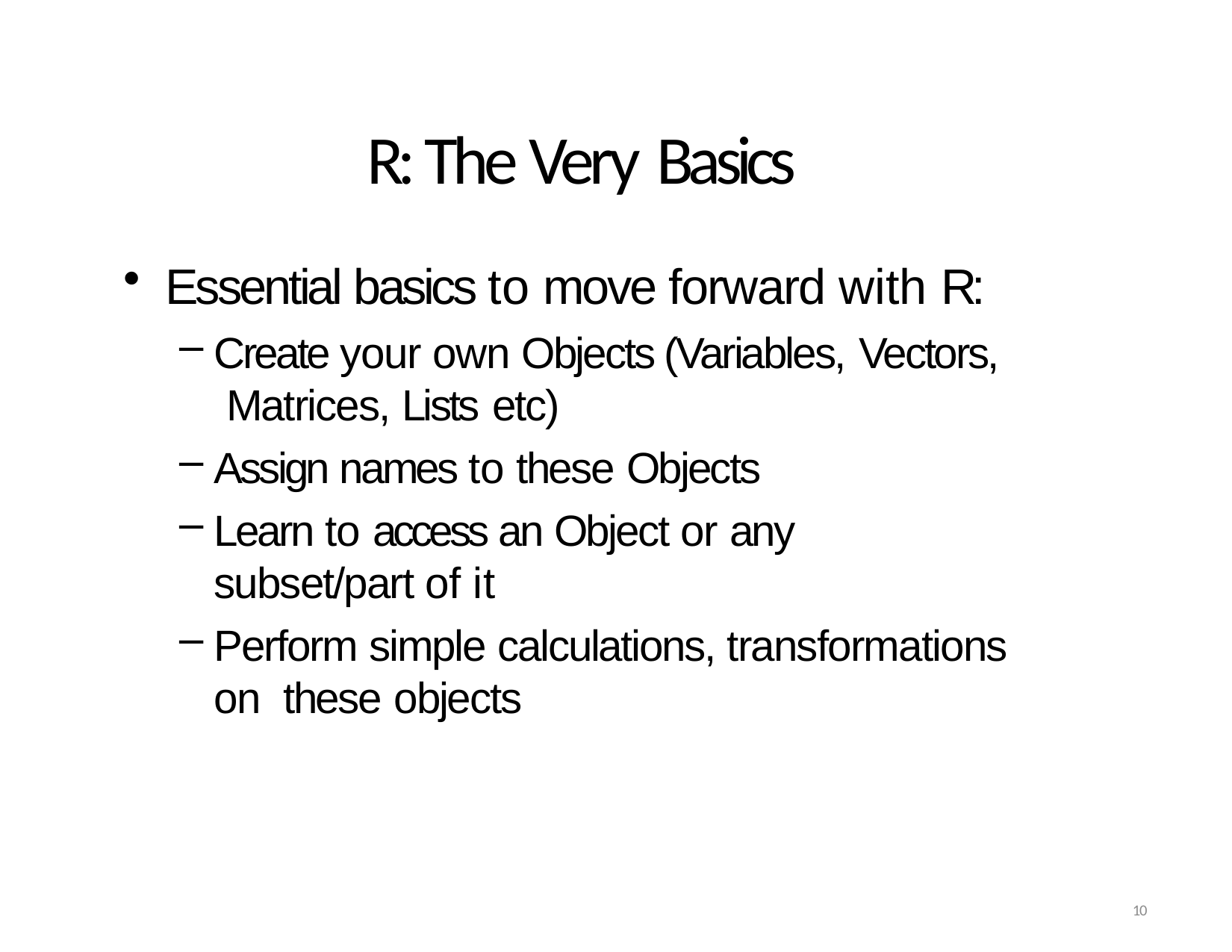

# R: The Very Basics
Essential basics to move forward with R:
Create your own Objects (Variables, Vectors,  Matrices, Lists etc)
Assign names to these Objects
Learn to access an Object or any subset/part of it
Perform simple calculations, transformations on  these objects
10